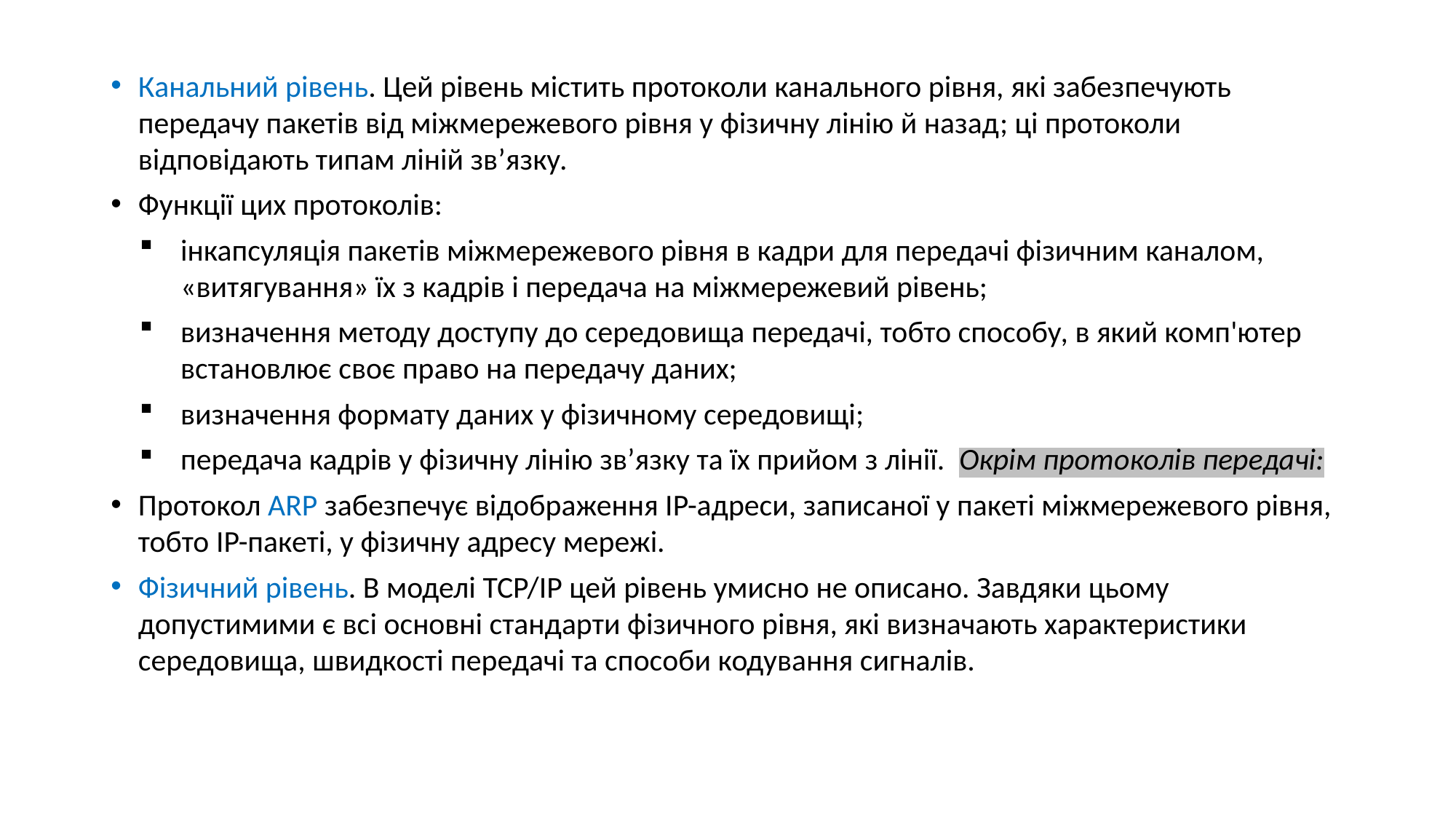

#
Канальний рівень. Цей рівень містить протоколи канального рівня, які забезпечують передачу пакетів від міжмережевого рівня у фізичну лінію й назад; ці протоколи відповідають типам ліній зв’язку.
Функції цих протоколів:
інкапсуляція пакетів міжмережевого рівня в кадри для передачі фізичним каналом,  «витягування» їх з кадрів і передача на міжмережевий рівень;
визначення методу доступу до середовища передачі, тобто способу, в який комп'ютер встановлює своє право на передачу даних;
визначення формату даних у фізичному середовищі;
передача кадрів у фізичну лінію зв’язку та їх прийом з лінії.  Окрім протоколів передачі:
Протокол ARP забезпечує відображення IP-адреси, записаної у пакеті міжмережевого рівня, тобто IP-пакеті, у фізичну адресу мережі.
Фізичний рівень. В моделі TCP/IP цей рівень умисно не описано. Завдяки цьому допустимими є всі основні стандарти фізичного рівня, які визначають характеристики середовища, швидкості передачі та способи кодування сигналів.